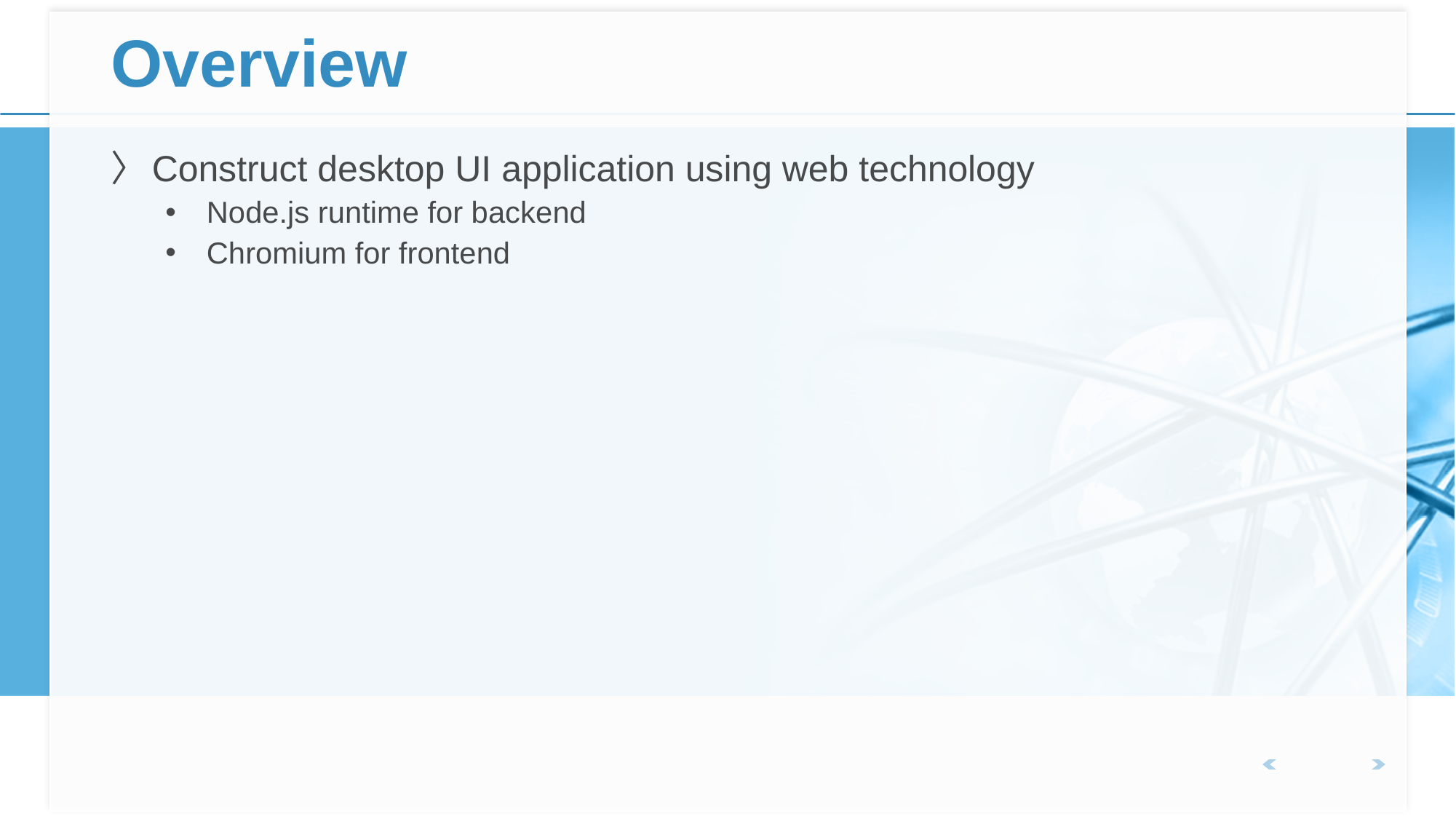

# Overview
Construct desktop UI application using web technology
Node.js runtime for backend
Chromium for frontend